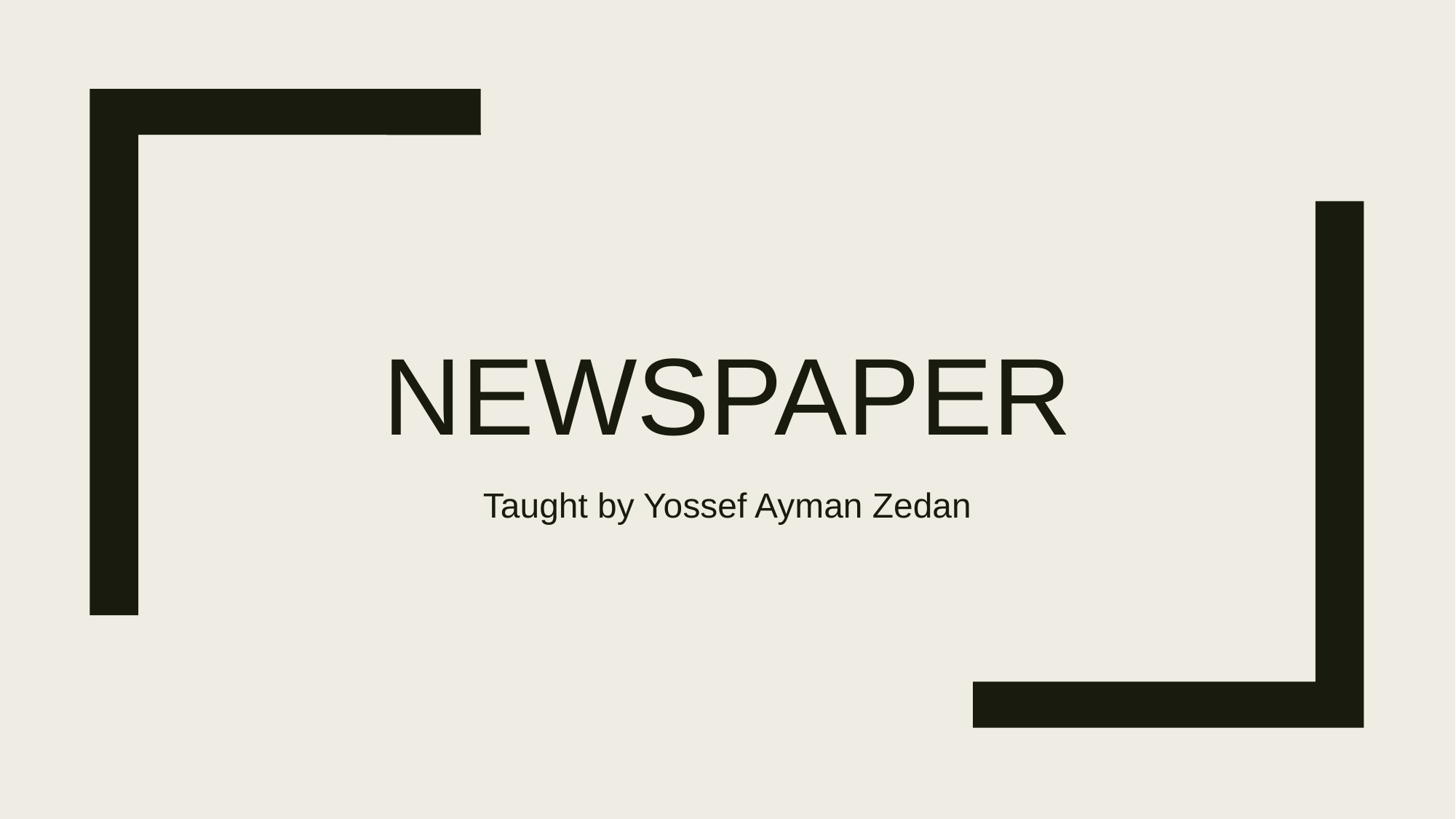

# newspaper
Taught by Yossef Ayman Zedan